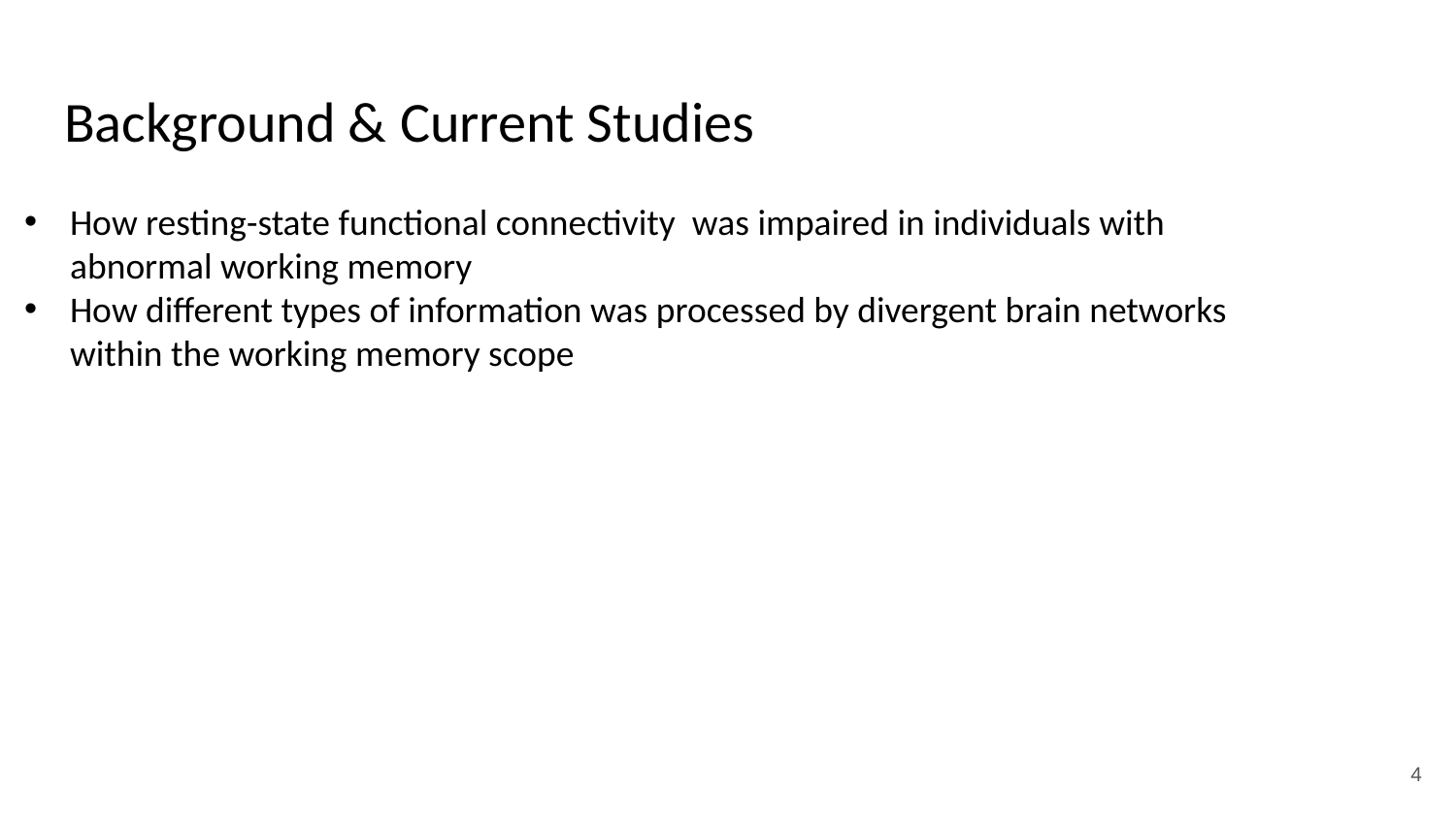

# Background & Current Studies
How resting-state functional connectivity  was impaired in individuals with abnormal working memory
How different types of information was processed by divergent brain networks within the working memory scope

4